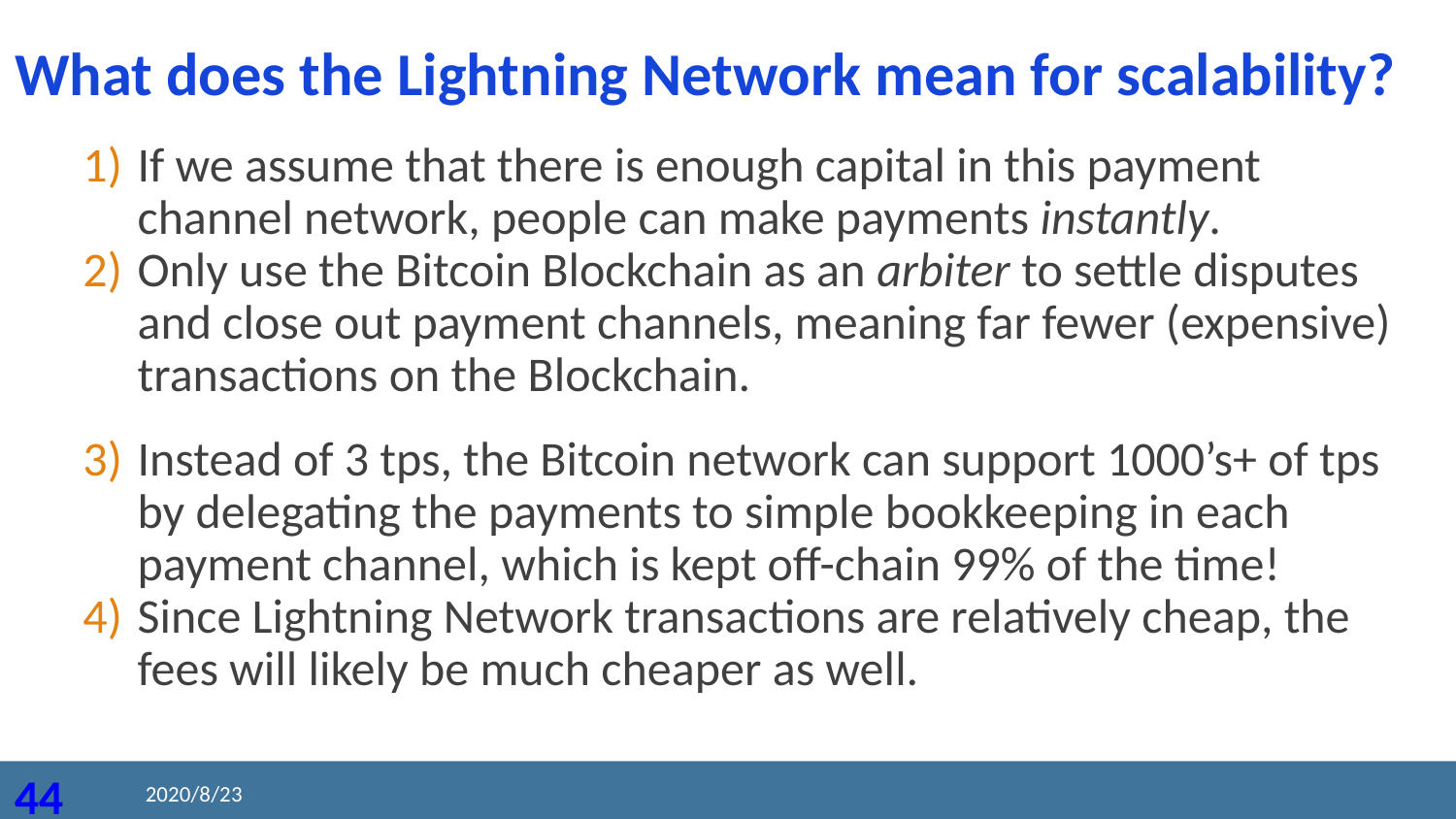

What does the Lightning Network mean for scalability?
If we assume that there is enough capital in this payment channel network, people can make payments instantly.
Only use the Bitcoin Blockchain as an arbiter to settle disputes and close out payment channels, meaning far fewer (expensive) transactions on the Blockchain.
Instead of 3 tps, the Bitcoin network can support 1000’s+ of tps by delegating the payments to simple bookkeeping in each payment channel, which is kept off-chain 99% of the time!
Since Lightning Network transactions are relatively cheap, the fees will likely be much cheaper as well.

2020/8/23